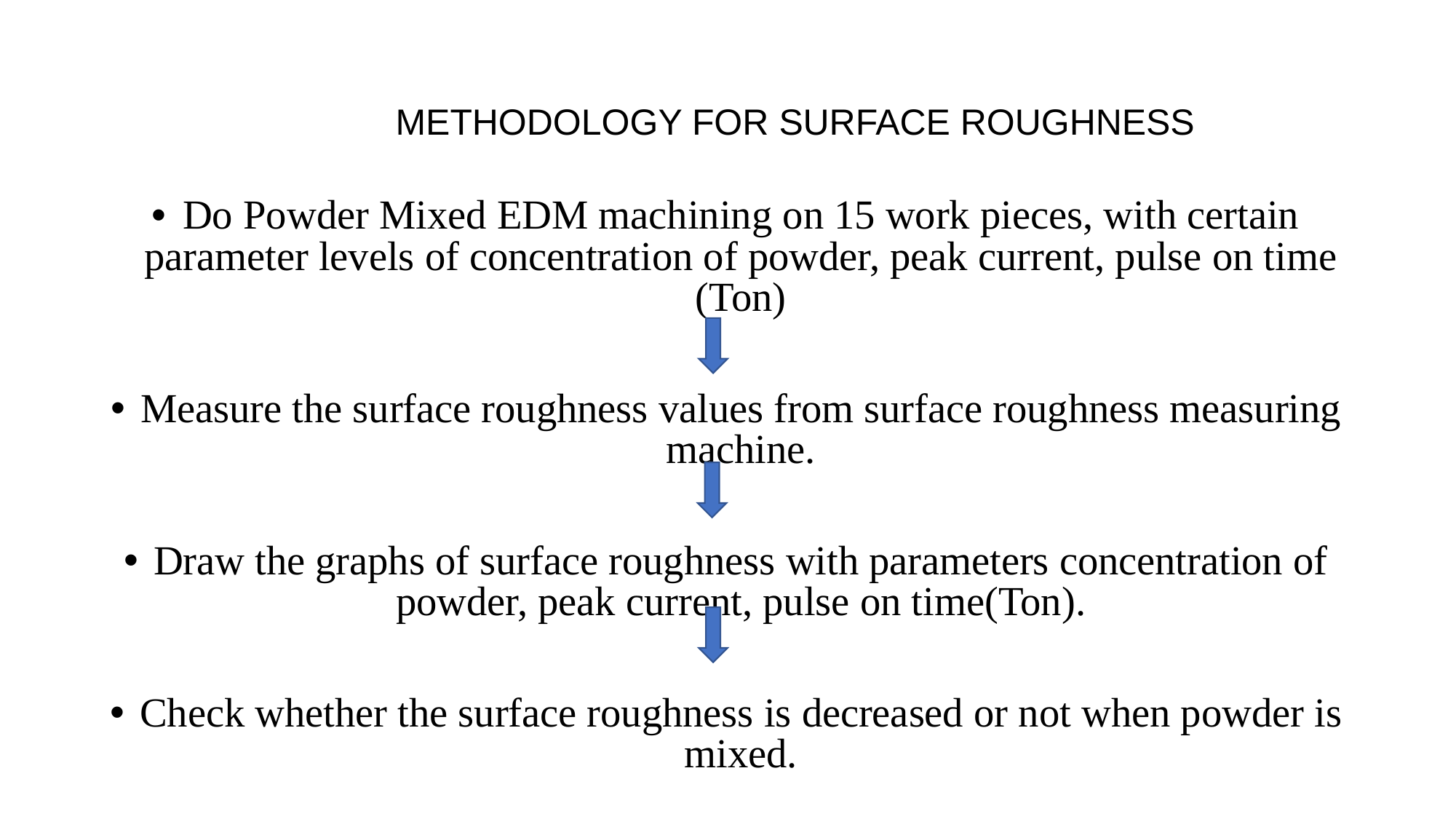

# METHODOLOGY FOR SURFACE ROUGHNESS
Do Powder Mixed EDM machining on 15 work pieces, with certain parameter levels of concentration of powder, peak current, pulse on time (Ton)

Measure the surface roughness values from surface roughness measuring machine.

Draw the graphs of surface roughness with parameters concentration of powder, peak current, pulse on time(Ton).

Check whether the surface roughness is decreased or not when powder is mixed.